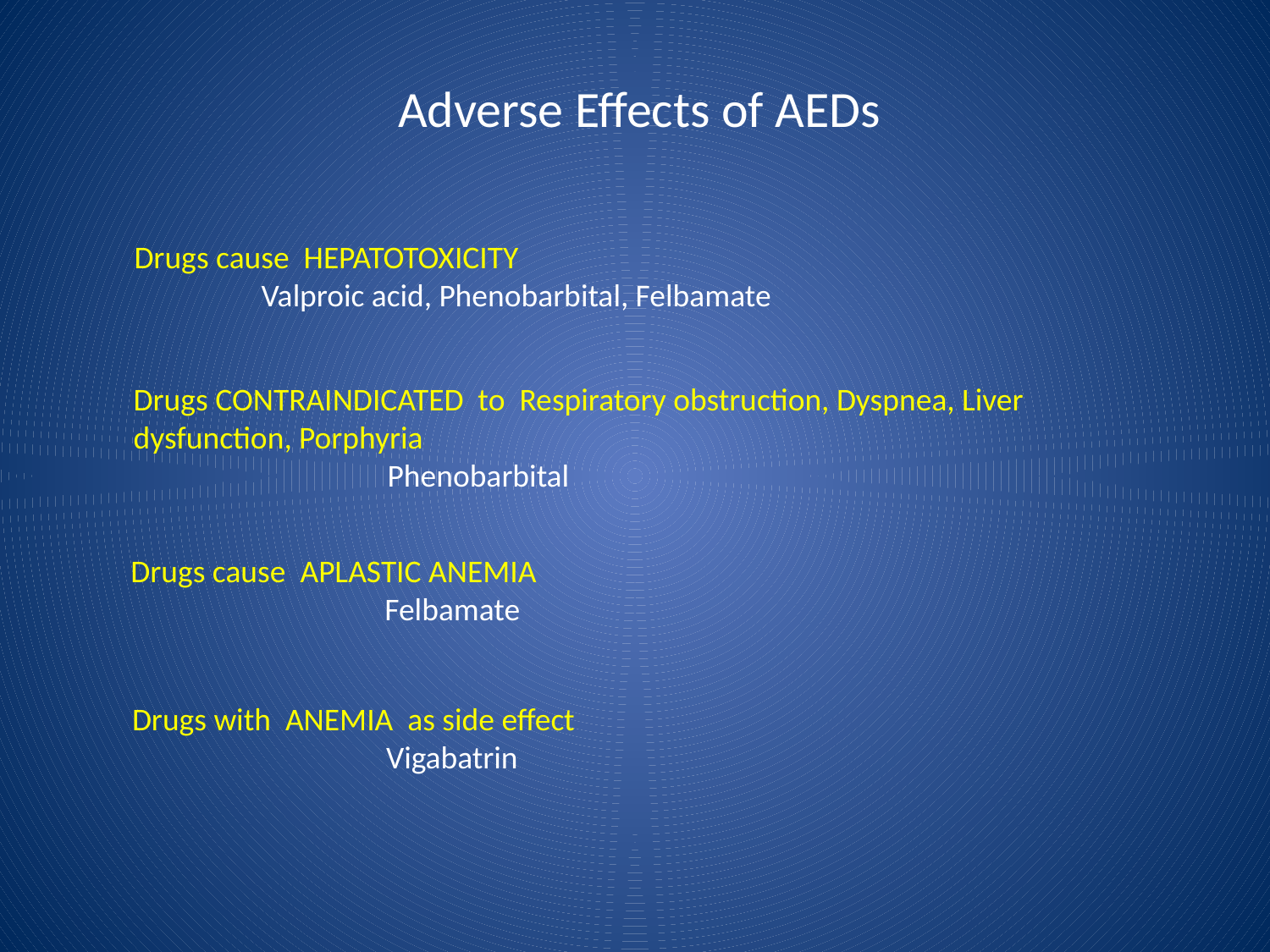

# Adverse Effects of AEDs
Drugs cause  HEPATOTOXICITY
	Valproic acid, Phenobarbital, Felbamate
Drugs CONTRAINDICATED  to  Respiratory obstruction, Dyspnea, Liver dysfunction, Porphyria
		Phenobarbital
Drugs cause  APLASTIC ANEMIA
		Felbamate
Drugs with  ANEMIA  as side effect
		Vigabatrin